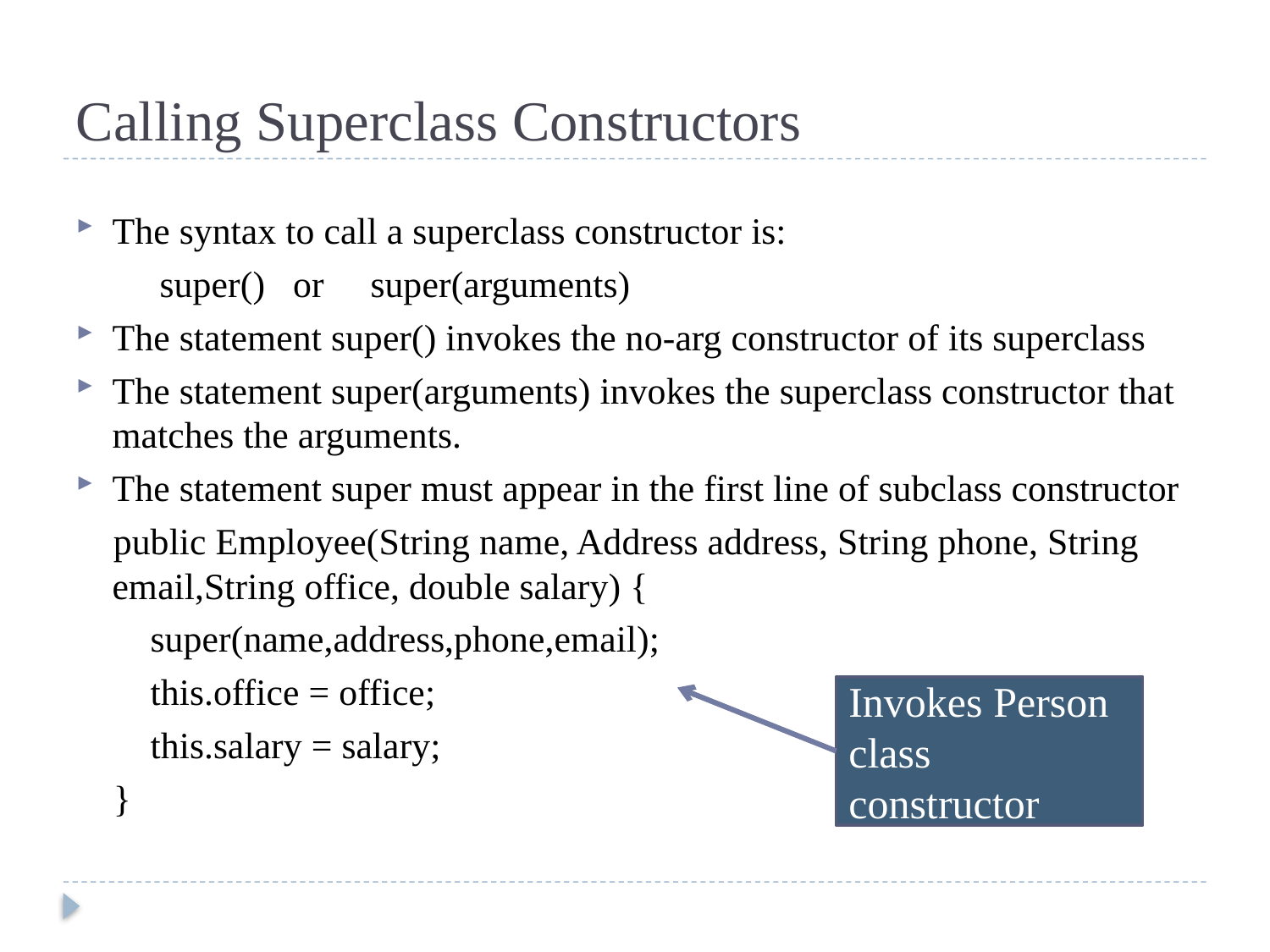

# Calling Superclass Constructors
The syntax to call a superclass constructor is:
         super()   or     super(arguments)
The statement super() invokes the no-arg constructor of its superclass
The statement super(arguments) invokes the superclass constructor that matches the arguments.
The statement super must appear in the first line of subclass constructor
    public Employee(String name, Address address, String phone, String email,String office, double salary) {
        super(name,address,phone,email);
        this.office = office;
        this.salary = salary;
    }
Invokes Person class constructor